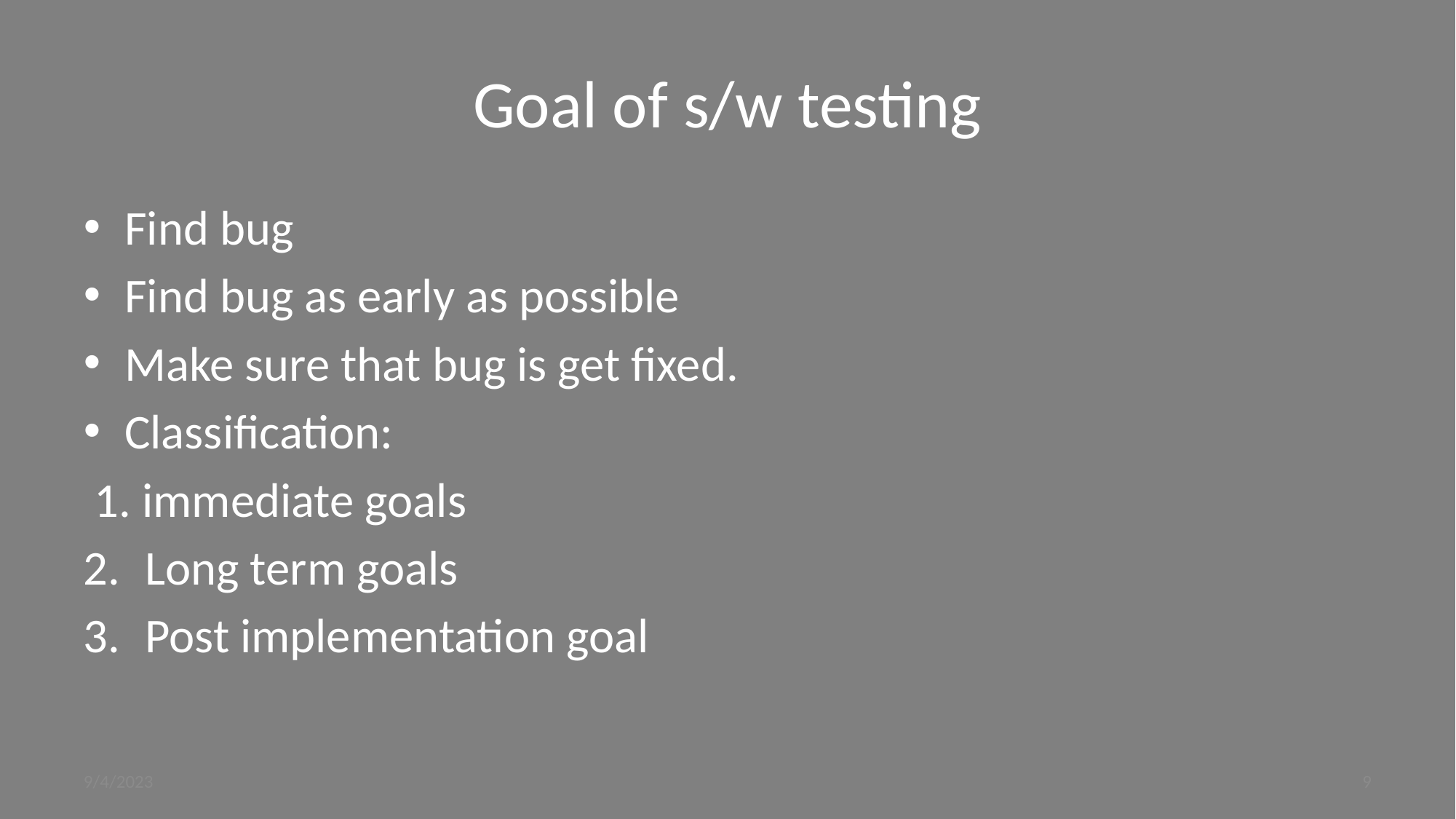

# Goal of s/w testing
Find bug
Find bug as early as possible
Make sure that bug is get fixed.
Classification:
 1. immediate goals
Long term goals
Post implementation goal
9/4/2023

9